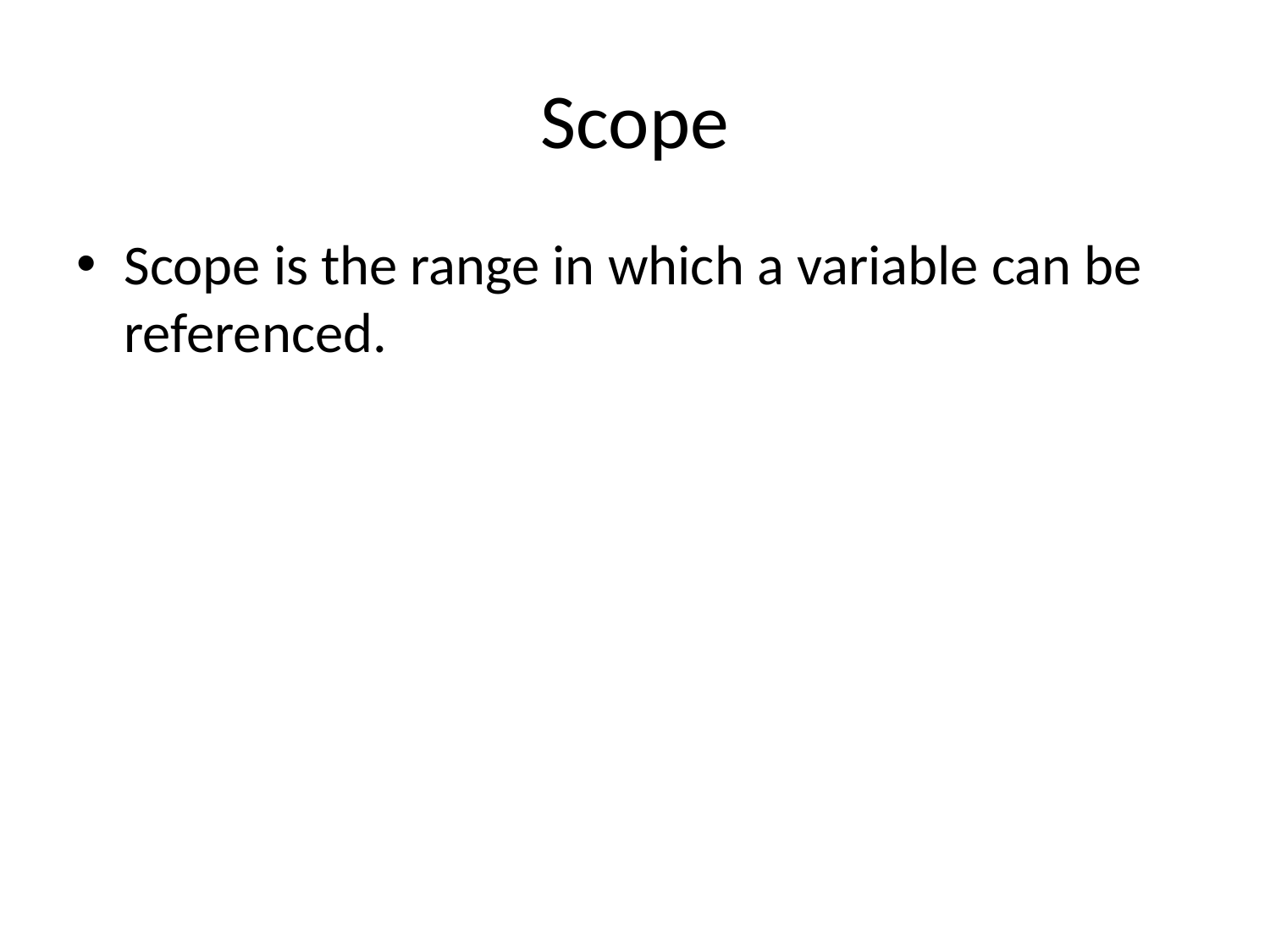

# Scope
Scope is the range in which a variable can be referenced.